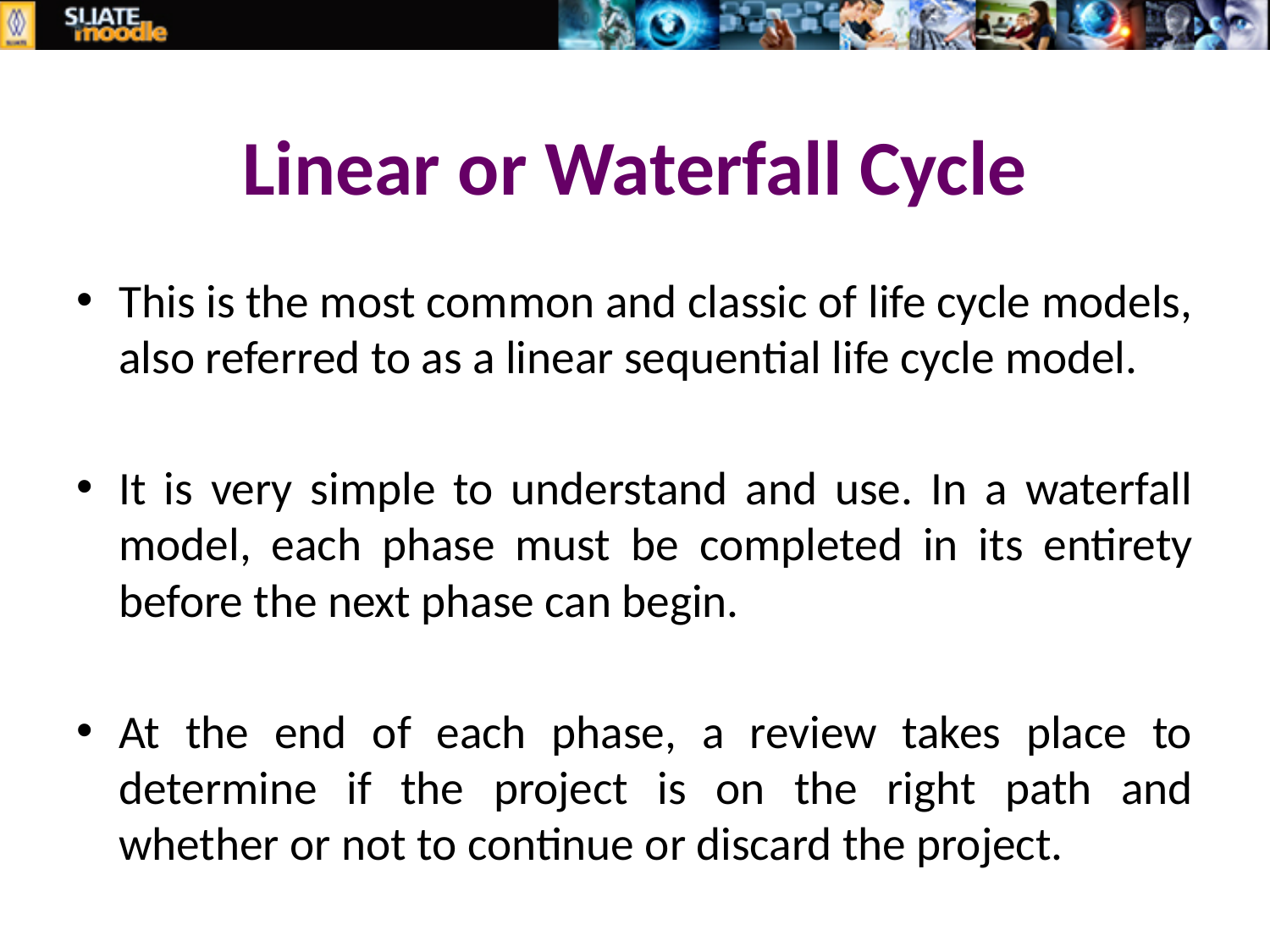

# Linear or Waterfall Cycle
This is the most common and classic of life cycle models, also referred to as a linear sequential life cycle model.

It is very simple to understand and use. In a waterfall model, each phase must be completed in its entirety before the next phase can begin.

At the end of each phase, a review takes place to determine if the project is on the right path and whether or not to continue or discard the project.